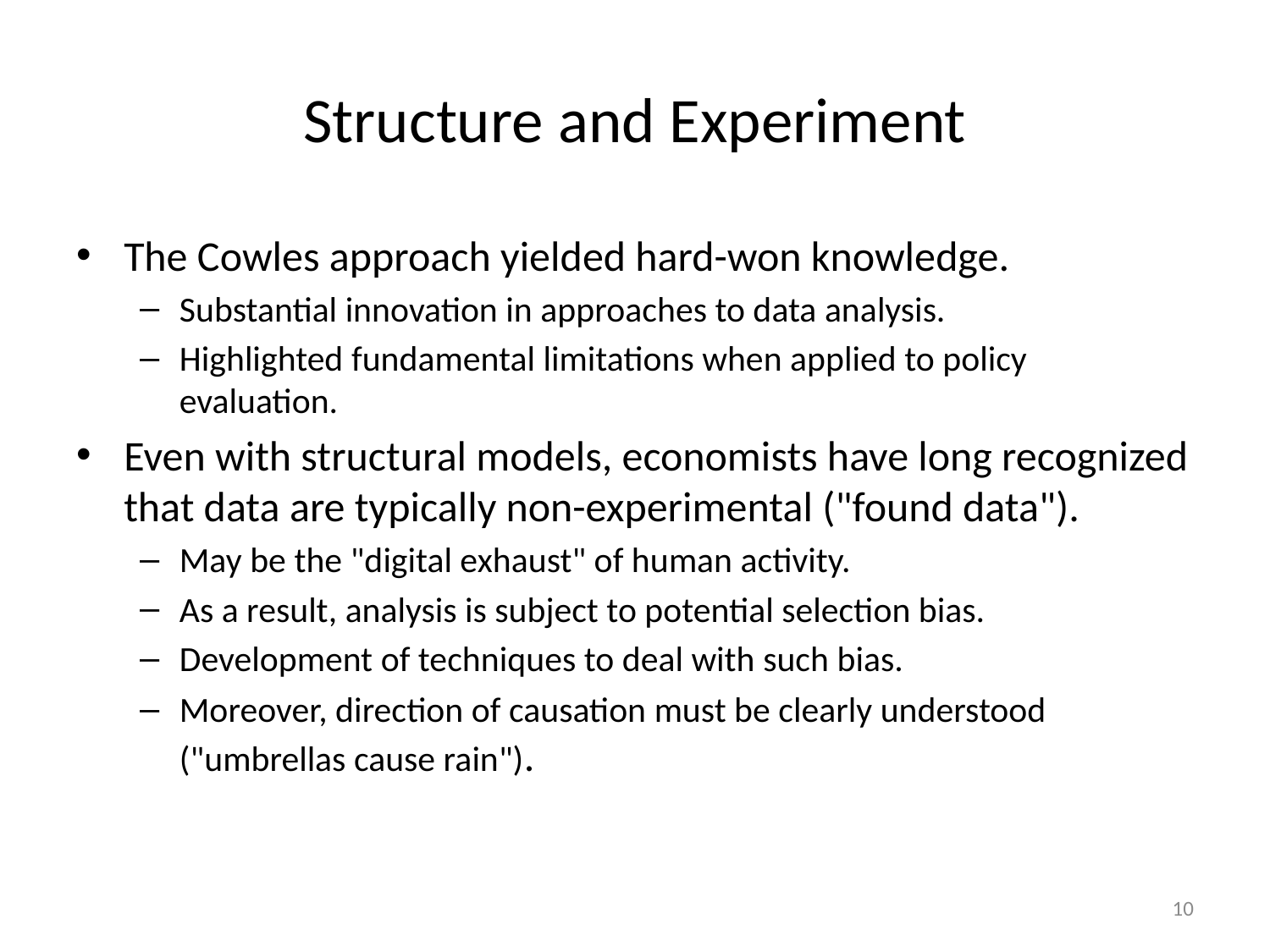

# Structure and Experiment
The Cowles approach yielded hard-won knowledge.
Substantial innovation in approaches to data analysis.
Highlighted fundamental limitations when applied to policy evaluation.
Even with structural models, economists have long recognized that data are typically non-experimental ("found data").
May be the "digital exhaust" of human activity.
As a result, analysis is subject to potential selection bias.
Development of techniques to deal with such bias.
Moreover, direction of causation must be clearly understood ("umbrellas cause rain").
10